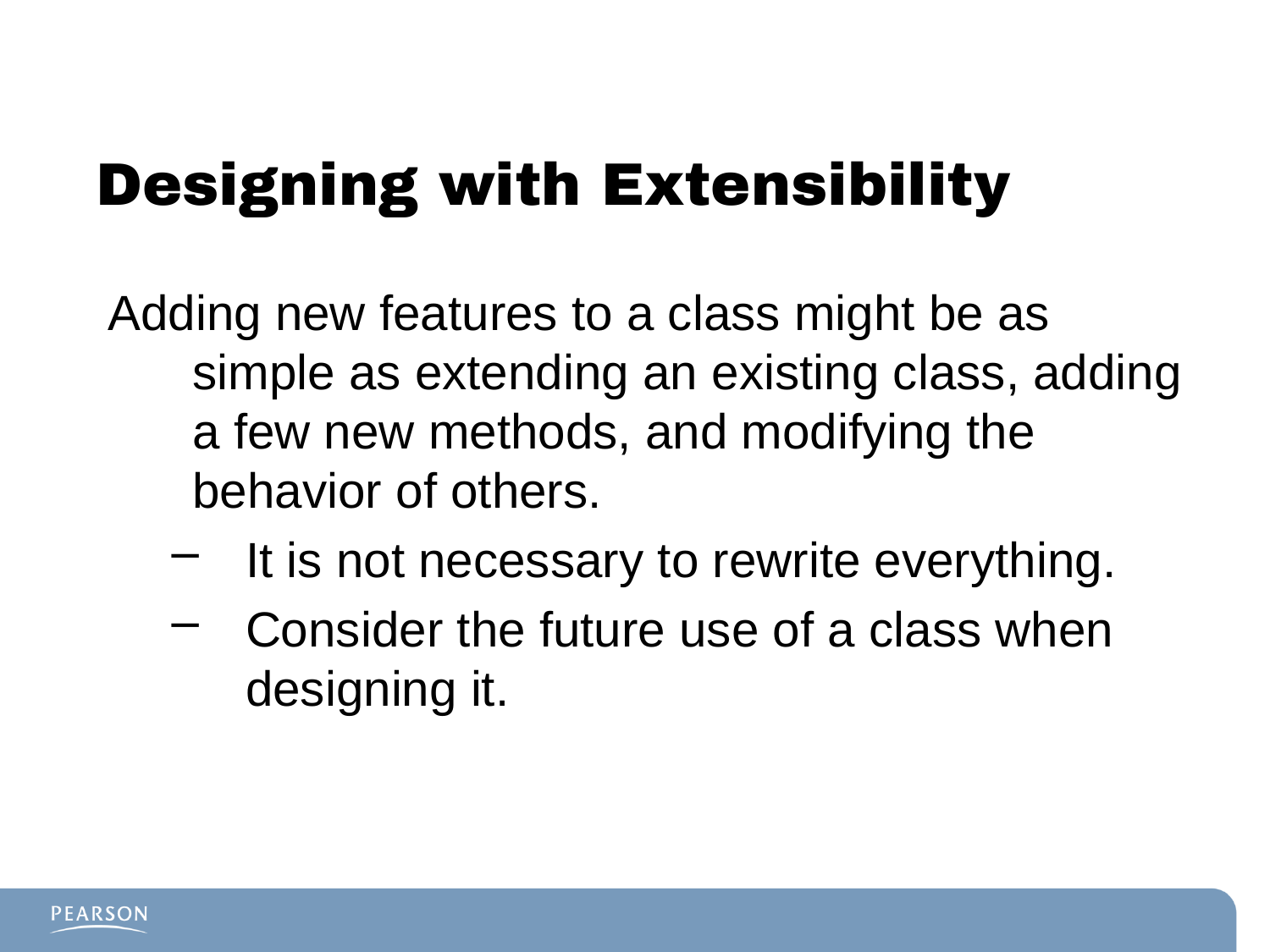

# Designing with Extensibility
Adding new features to a class might be as simple as extending an existing class, adding a few new methods, and modifying the behavior of others.
It is not necessary to rewrite everything.
Consider the future use of a class when designing it.